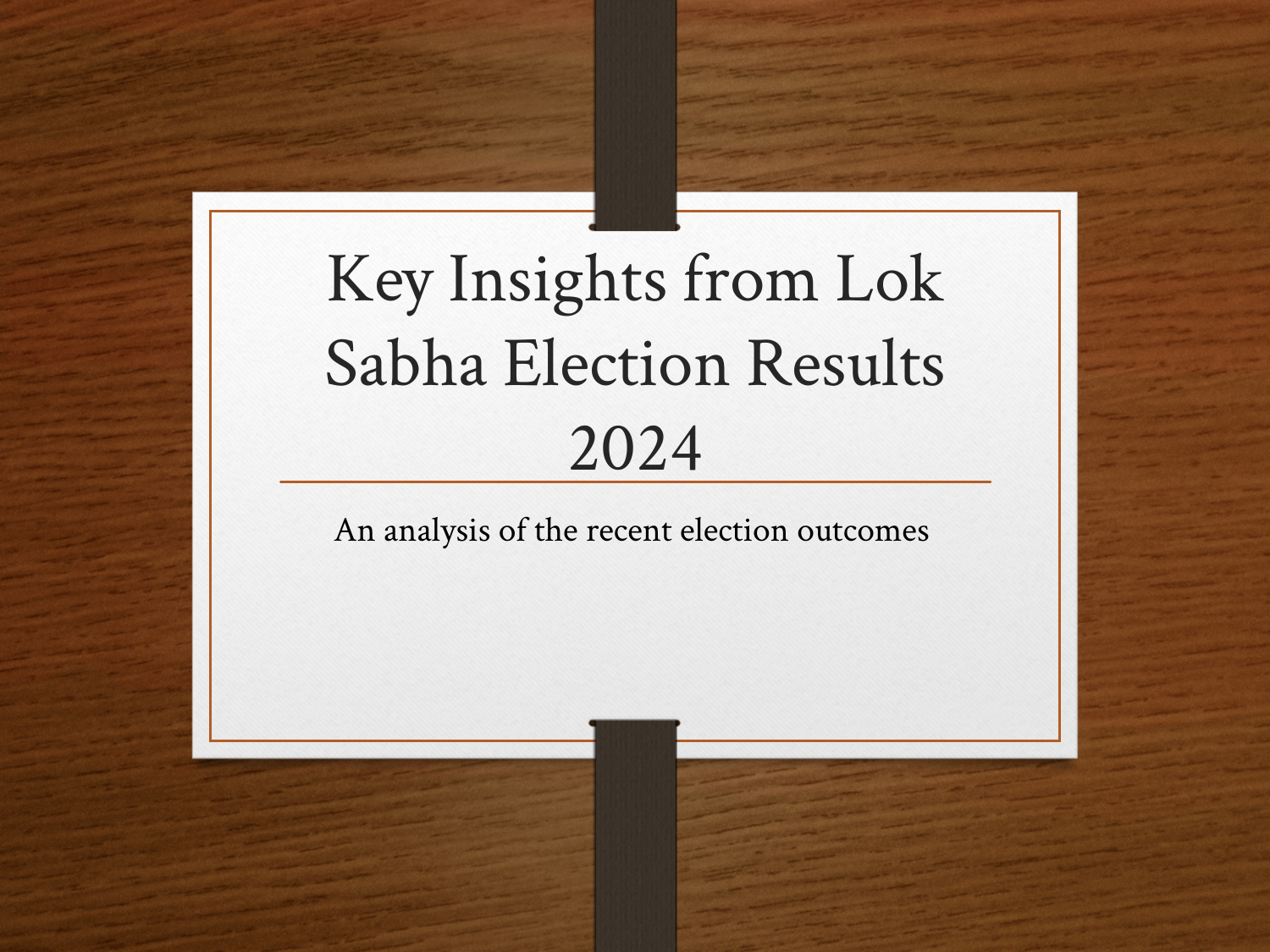

# Key Insights from Lok Sabha Election Results 2024
An analysis of the recent election outcomes